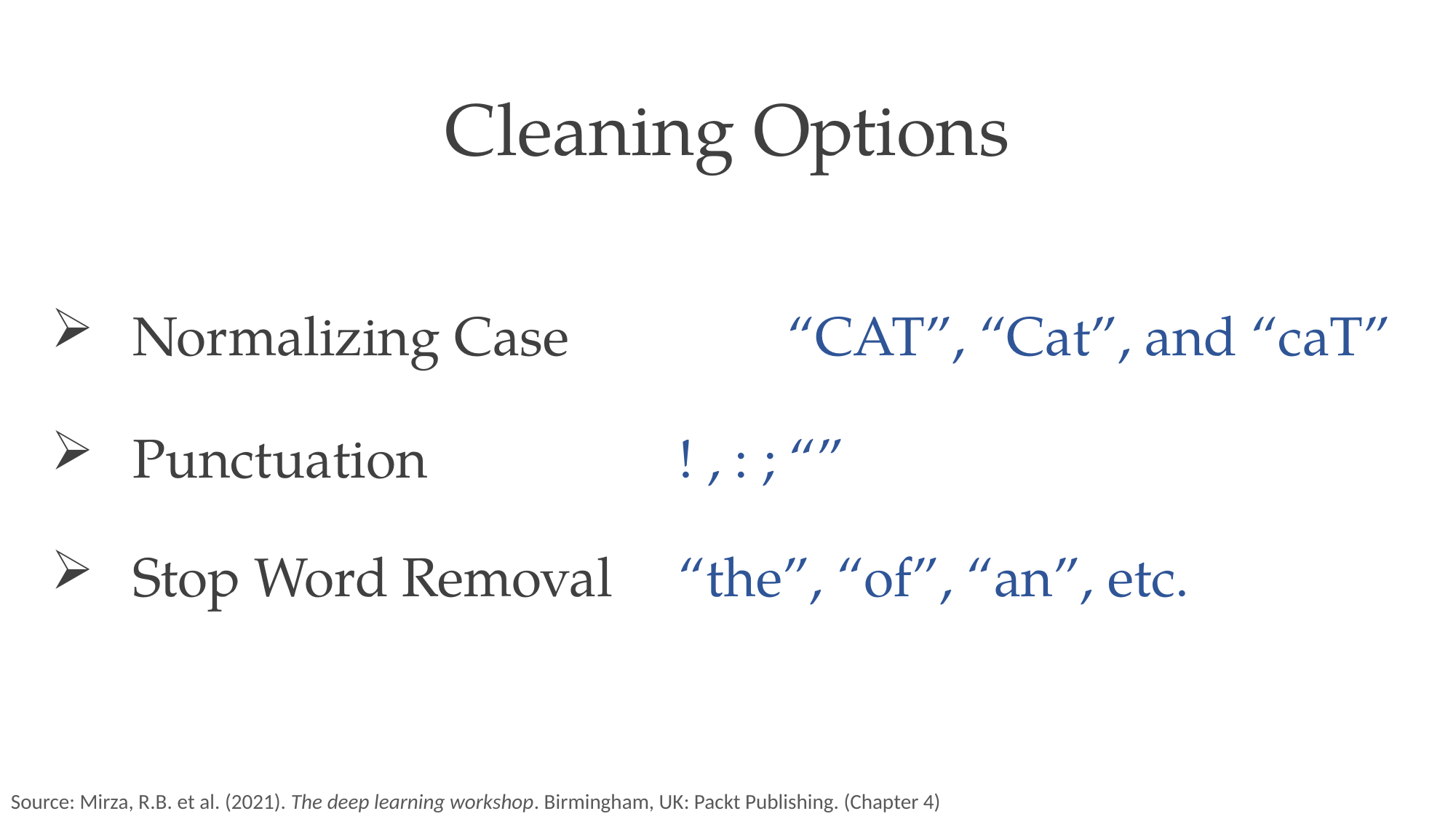

Cleaning Options
Normalizing Case		“CAT”, “Cat”, and “caT”
Punctuation 			! , : ; “”
# Stop Word Removal	“the”, “of”, “an”, etc.
Source: Mirza, R.B. et al. (2021). The deep learning workshop. Birmingham, UK: Packt Publishing. (Chapter 4)